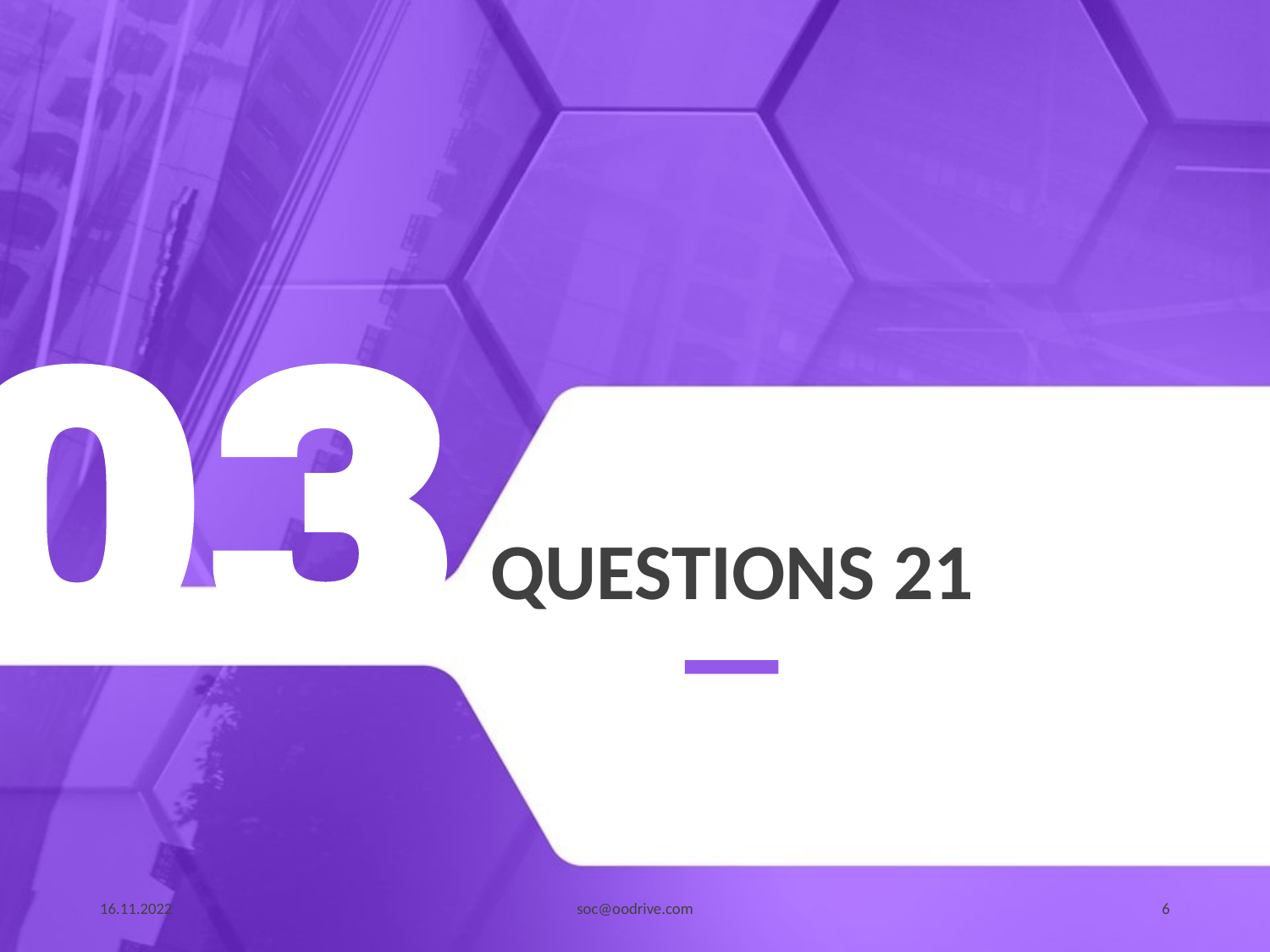

03
# Questions 21

16.11.2022
soc@oodrive.com
6